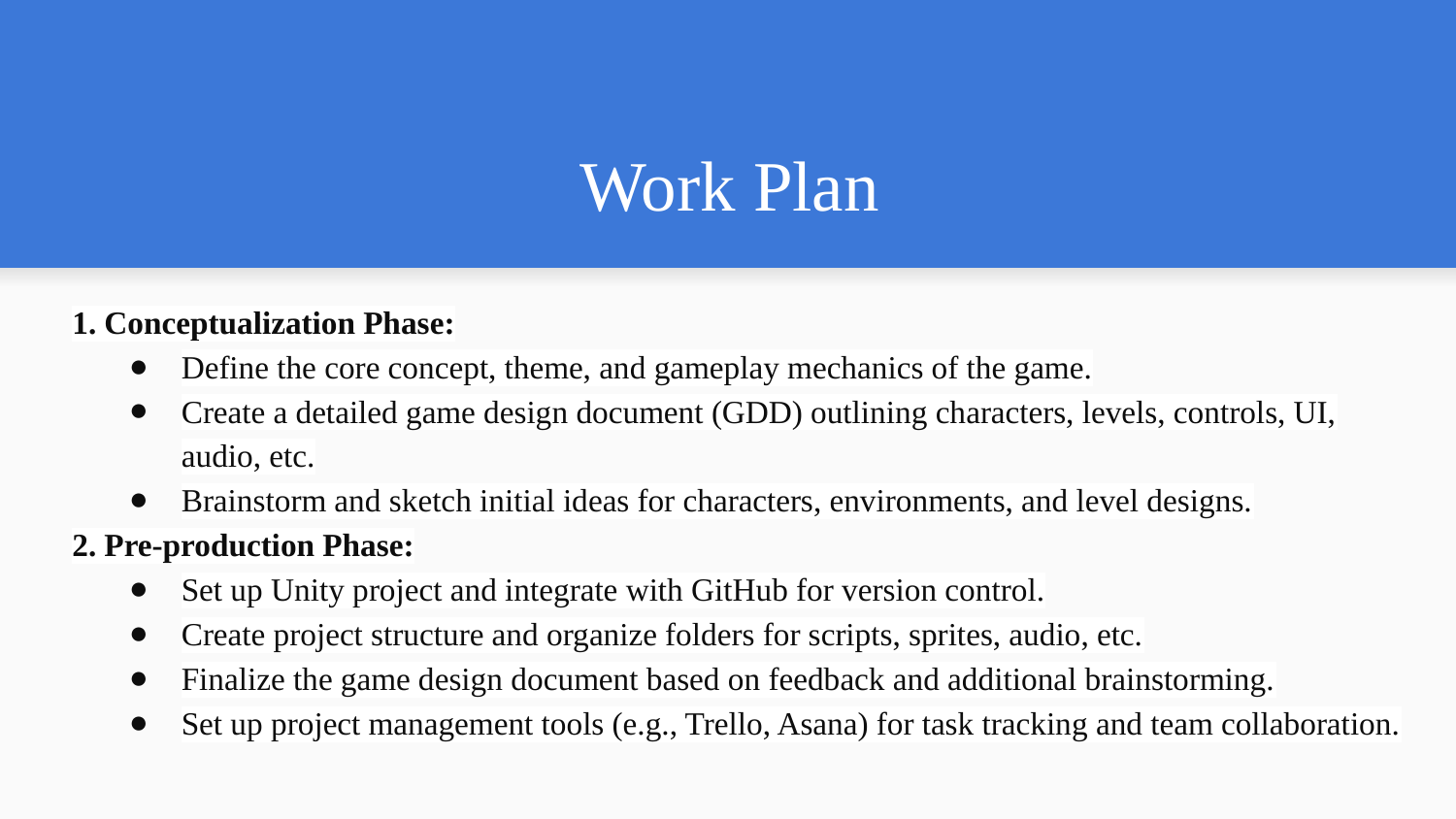

# Work Plan
1. Conceptualization Phase:
Define the core concept, theme, and gameplay mechanics of the game.
Create a detailed game design document (GDD) outlining characters, levels, controls, UI, audio, etc.
Brainstorm and sketch initial ideas for characters, environments, and level designs.
2. Pre-production Phase:
Set up Unity project and integrate with GitHub for version control.
Create project structure and organize folders for scripts, sprites, audio, etc.
Finalize the game design document based on feedback and additional brainstorming.
Set up project management tools (e.g., Trello, Asana) for task tracking and team collaboration.